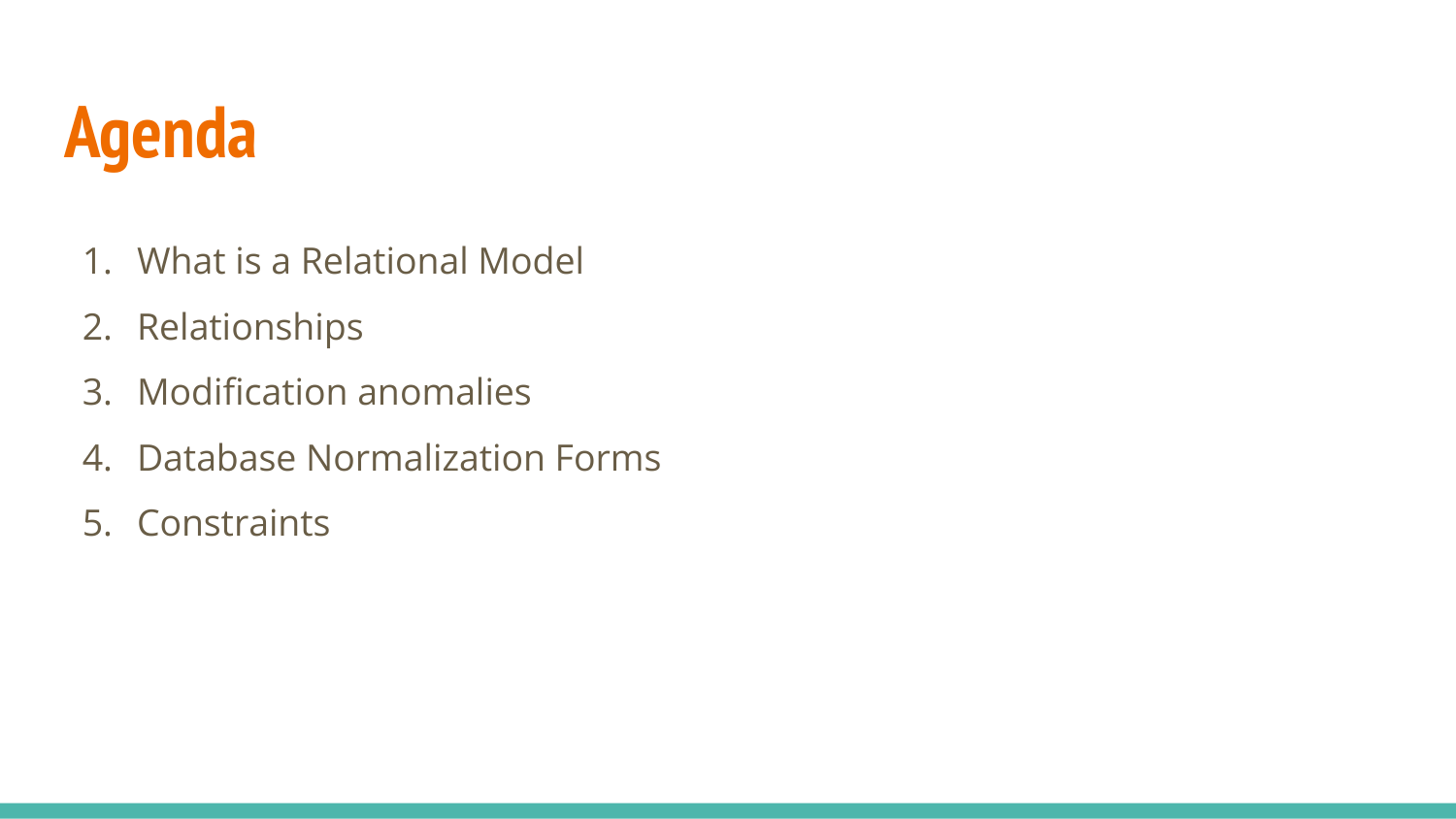

# Agenda
What is a Relational Model
Relationships
Modification anomalies
Database Normalization Forms
Constraints